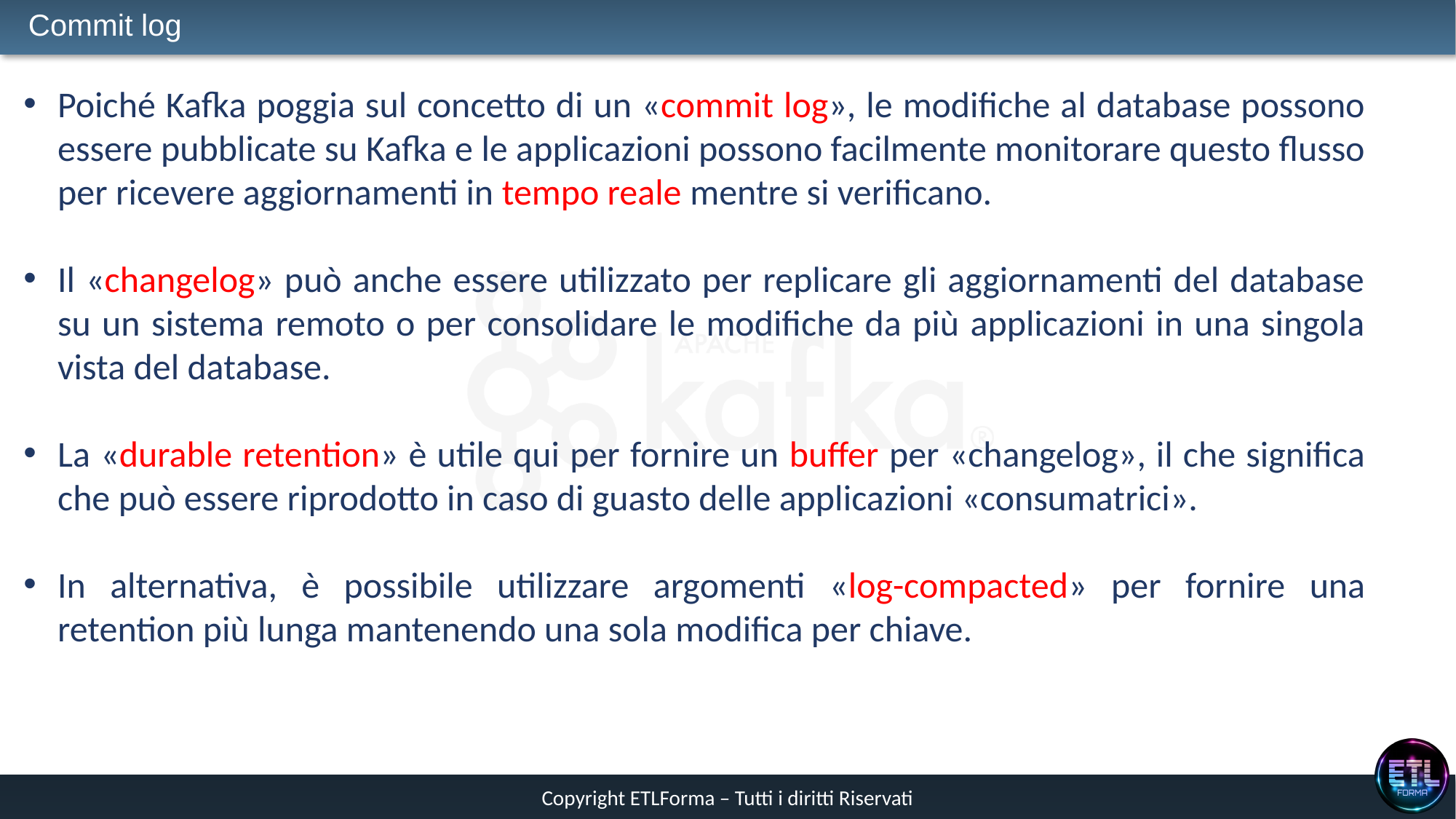

# Commit log
Poiché Kafka poggia sul concetto di un «commit log», le modifiche al database possono essere pubblicate su Kafka e le applicazioni possono facilmente monitorare questo flusso per ricevere aggiornamenti in tempo reale mentre si verificano.

Il «changelog» può anche essere utilizzato per replicare gli aggiornamenti del database su un sistema remoto o per consolidare le modifiche da più applicazioni in una singola vista del database.

La «durable retention» è utile qui per fornire un buffer per «changelog», il che significa che può essere riprodotto in caso di guasto delle applicazioni «consumatrici».

In alternativa, è possibile utilizzare argomenti «log-compacted» per fornire una retention più lunga mantenendo una sola modifica per chiave.